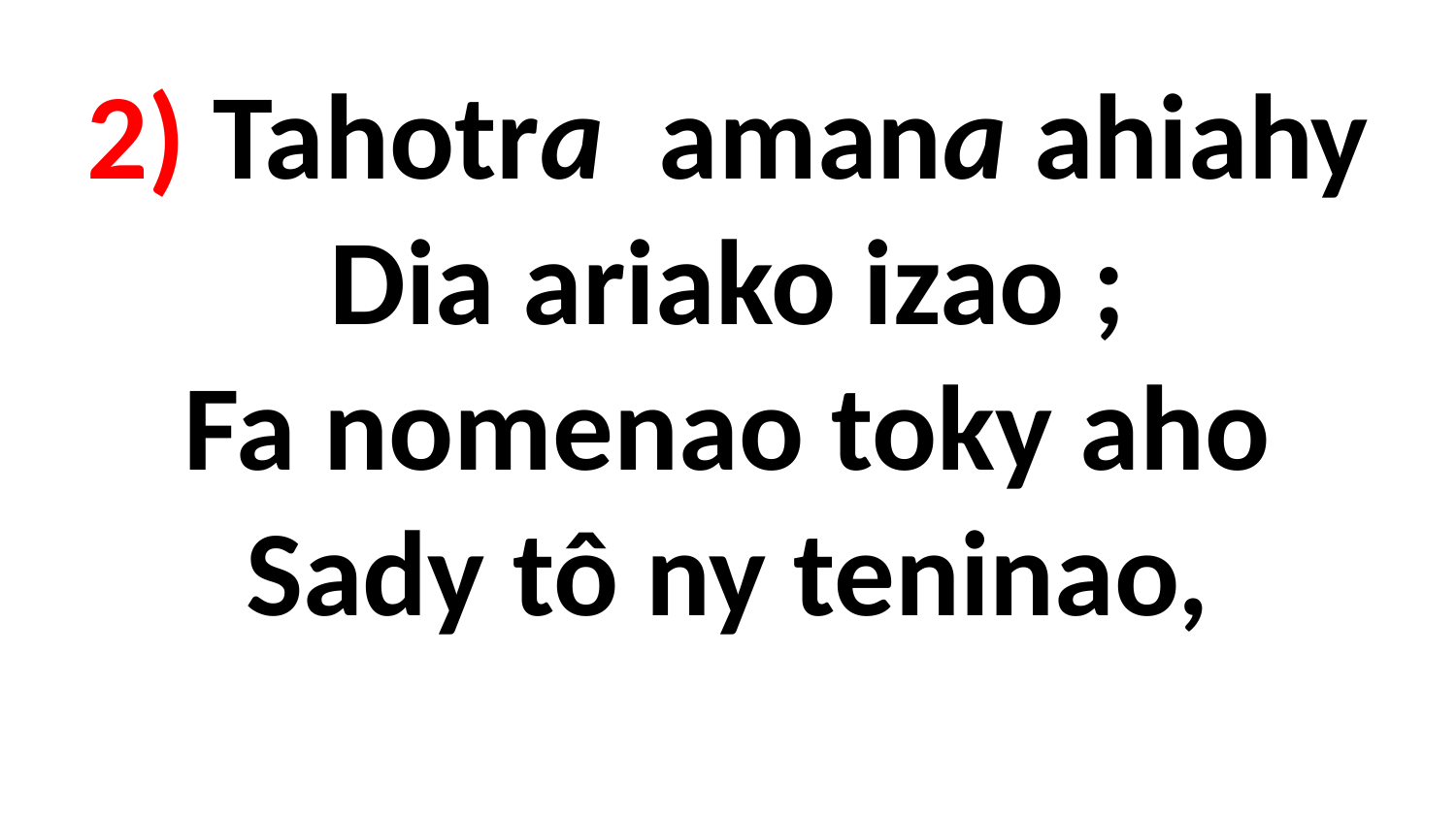

# 2) Tahotra  amana ahiahy Dia ariako izao ; Fa nomenao toky aho Sady tô ny teninao,